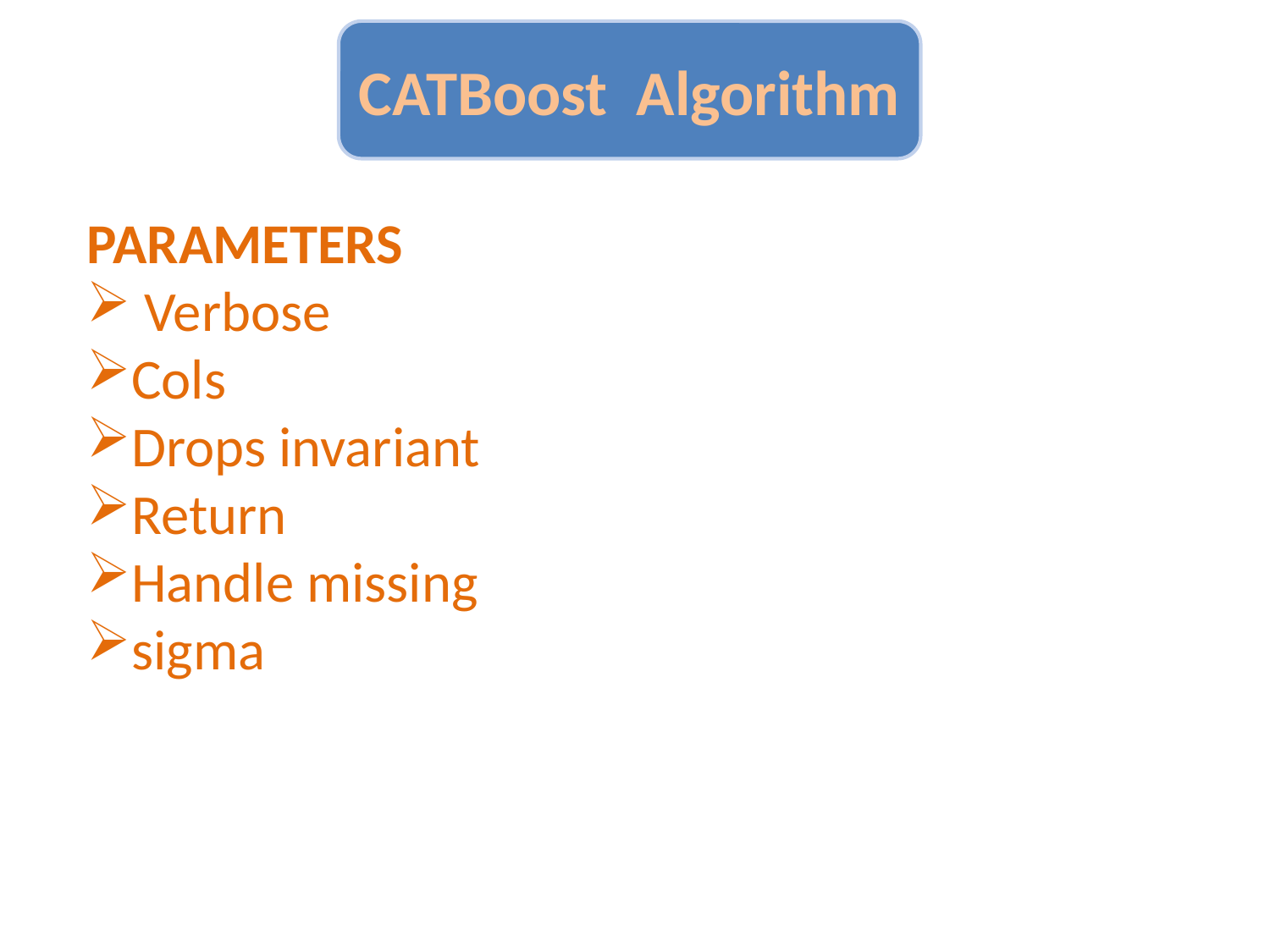

CATBoost  Algorithm
PARAMETERS
 Verbose
Cols
Drops invariant
Return
Handle missing
sigma